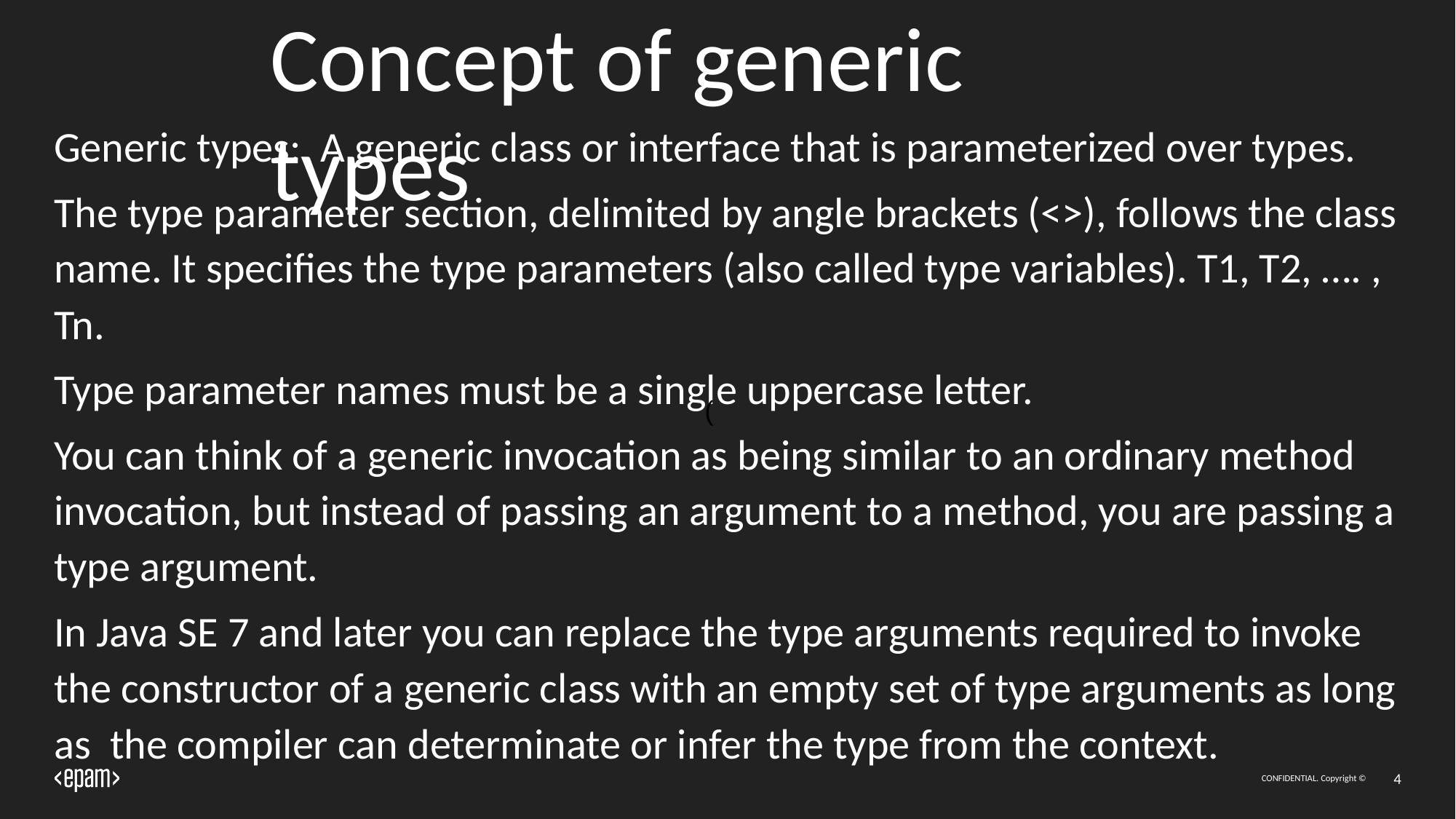

# Concept of generic types
Generic types:  A generic class or interface that is parameterized over types.
The type parameter section, delimited by angle brackets (<>), follows the class name. It specifies the type parameters (also called type variables). T1, T2, …. , Tn.
Type parameter names must be a single uppercase letter.
You can think of a generic invocation as being similar to an ordinary method invocation, but instead of passing an argument to a method, you are passing a type argument.
In Java SE 7 and later you can replace the type arguments required to invoke the constructor of a generic class with an empty set of type arguments as long as  the compiler can determinate or infer the type from the context.
(